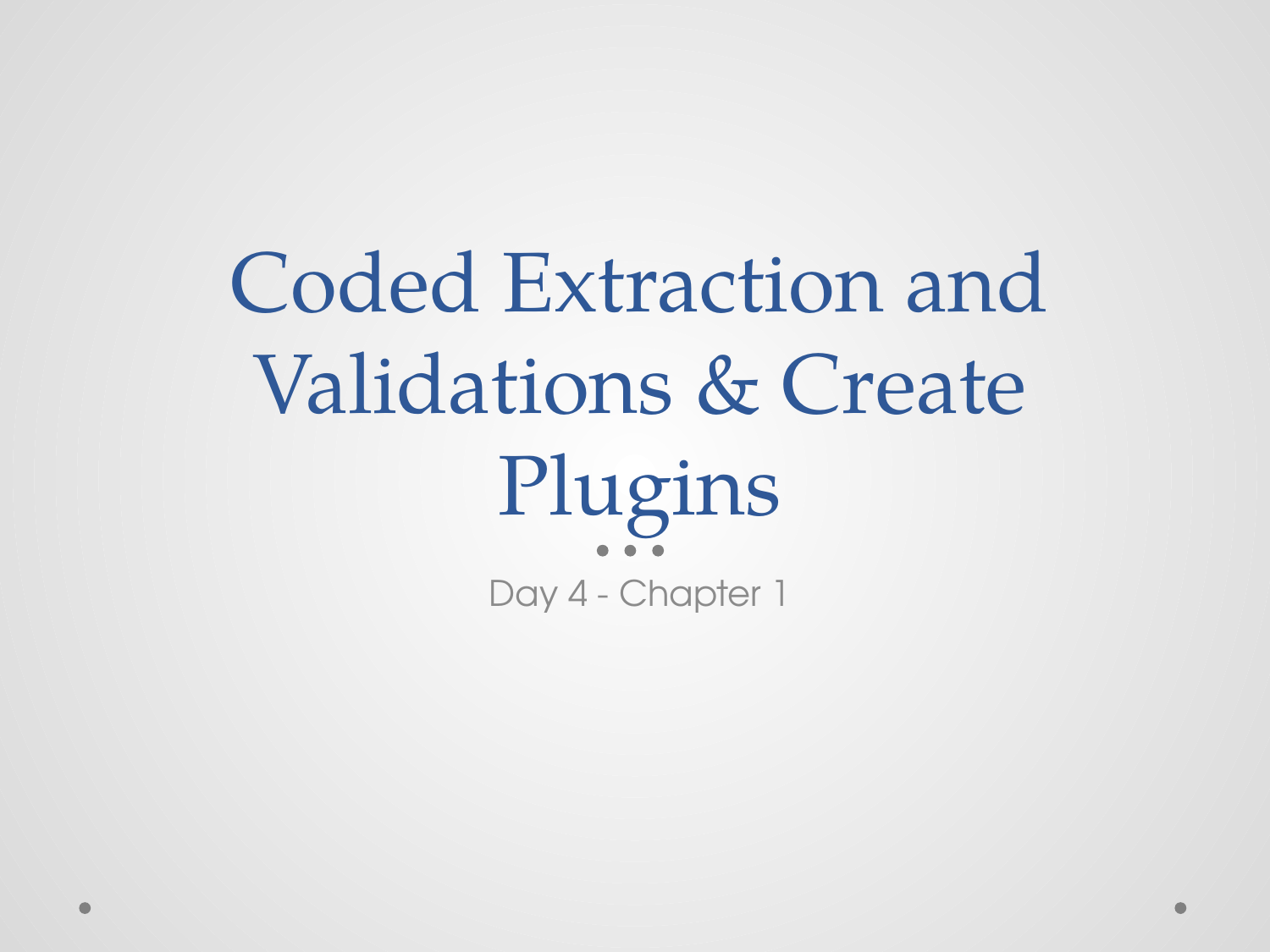

# Coded Extraction and Validations & Create Plugins
Day 4 - Chapter 1